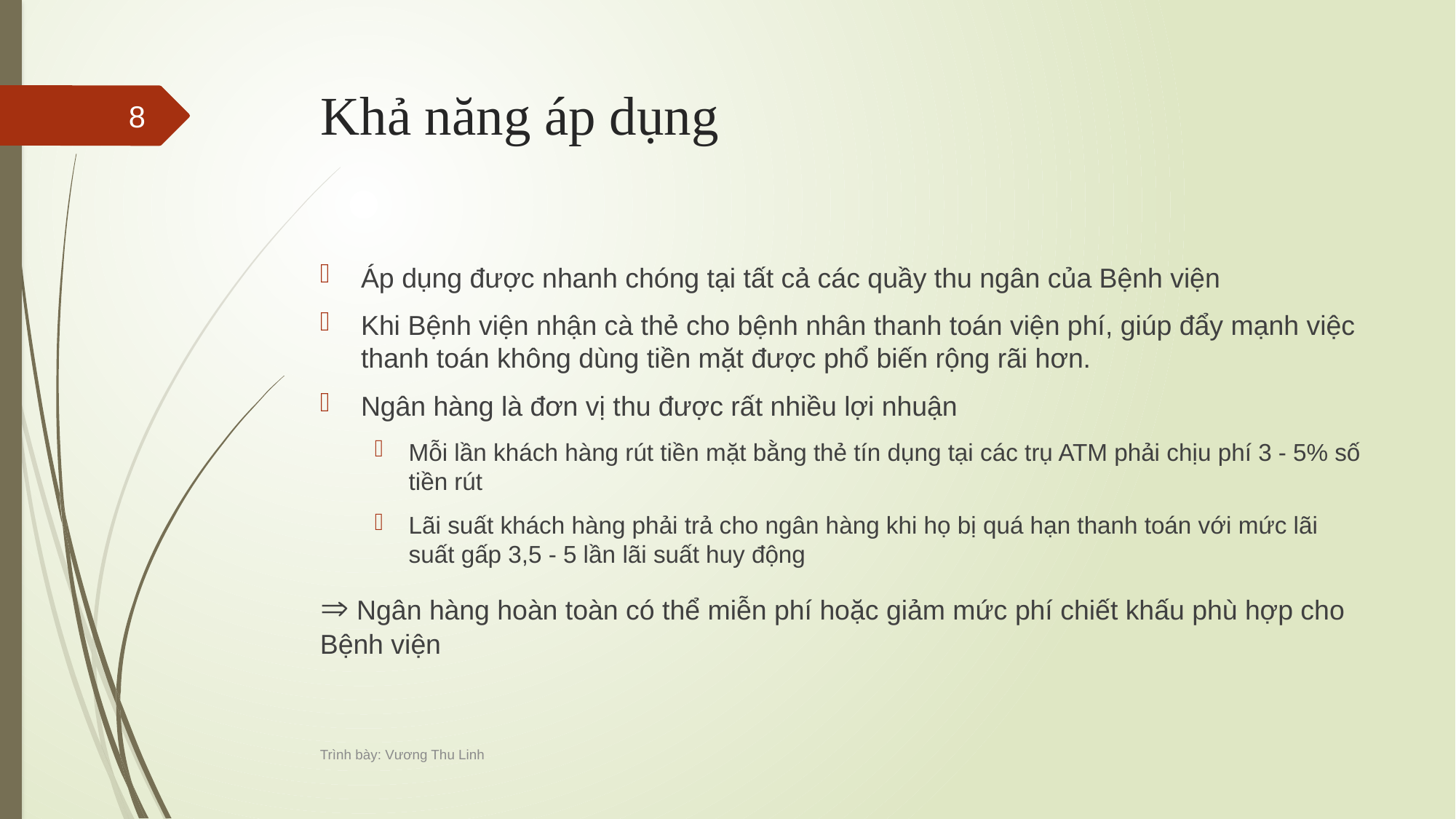

# Khả năng áp dụng
8
Áp dụng được nhanh chóng tại tất cả các quầy thu ngân của Bệnh viện
Khi Bệnh viện nhận cà thẻ cho bệnh nhân thanh toán viện phí, giúp đẩy mạnh việc thanh toán không dùng tiền mặt được phổ biến rộng rãi hơn.
Ngân hàng là đơn vị thu được rất nhiều lợi nhuận
Mỗi lần khách hàng rút tiền mặt bằng thẻ tín dụng tại các trụ ATM phải chịu phí 3 - 5% số tiền rút
Lãi suất khách hàng phải trả cho ngân hàng khi họ bị quá hạn thanh toán với mức lãi suất gấp 3,5 - 5 lần lãi suất huy động
⇒ Ngân hàng hoàn toàn có thể miễn phí hoặc giảm mức phí chiết khấu phù hợp cho Bệnh viện
Trình bày: Vương Thu Linh